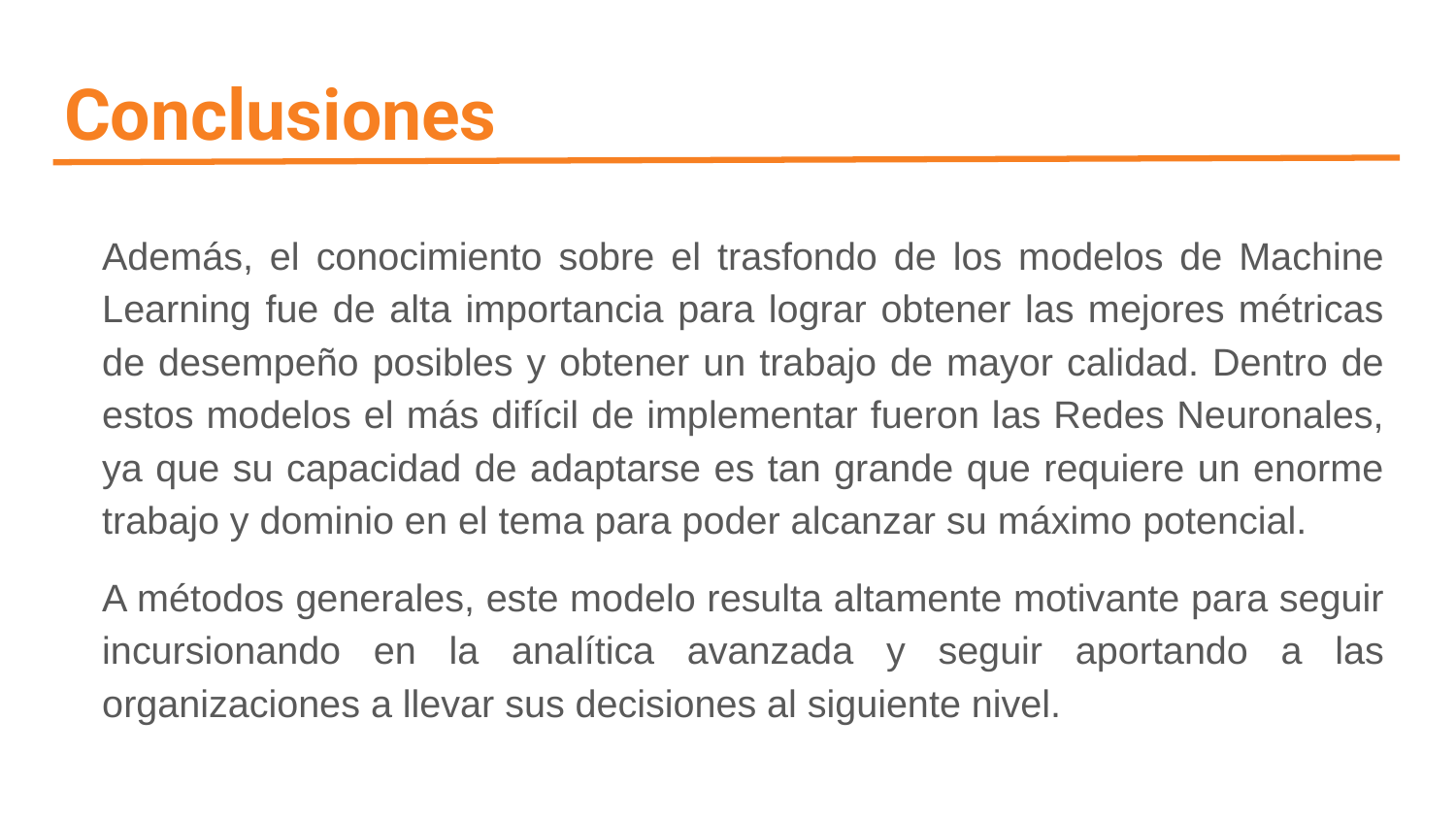

# Conclusiones
Además, el conocimiento sobre el trasfondo de los modelos de Machine Learning fue de alta importancia para lograr obtener las mejores métricas de desempeño posibles y obtener un trabajo de mayor calidad. Dentro de estos modelos el más difícil de implementar fueron las Redes Neuronales, ya que su capacidad de adaptarse es tan grande que requiere un enorme trabajo y dominio en el tema para poder alcanzar su máximo potencial.
A métodos generales, este modelo resulta altamente motivante para seguir incursionando en la analítica avanzada y seguir aportando a las organizaciones a llevar sus decisiones al siguiente nivel.